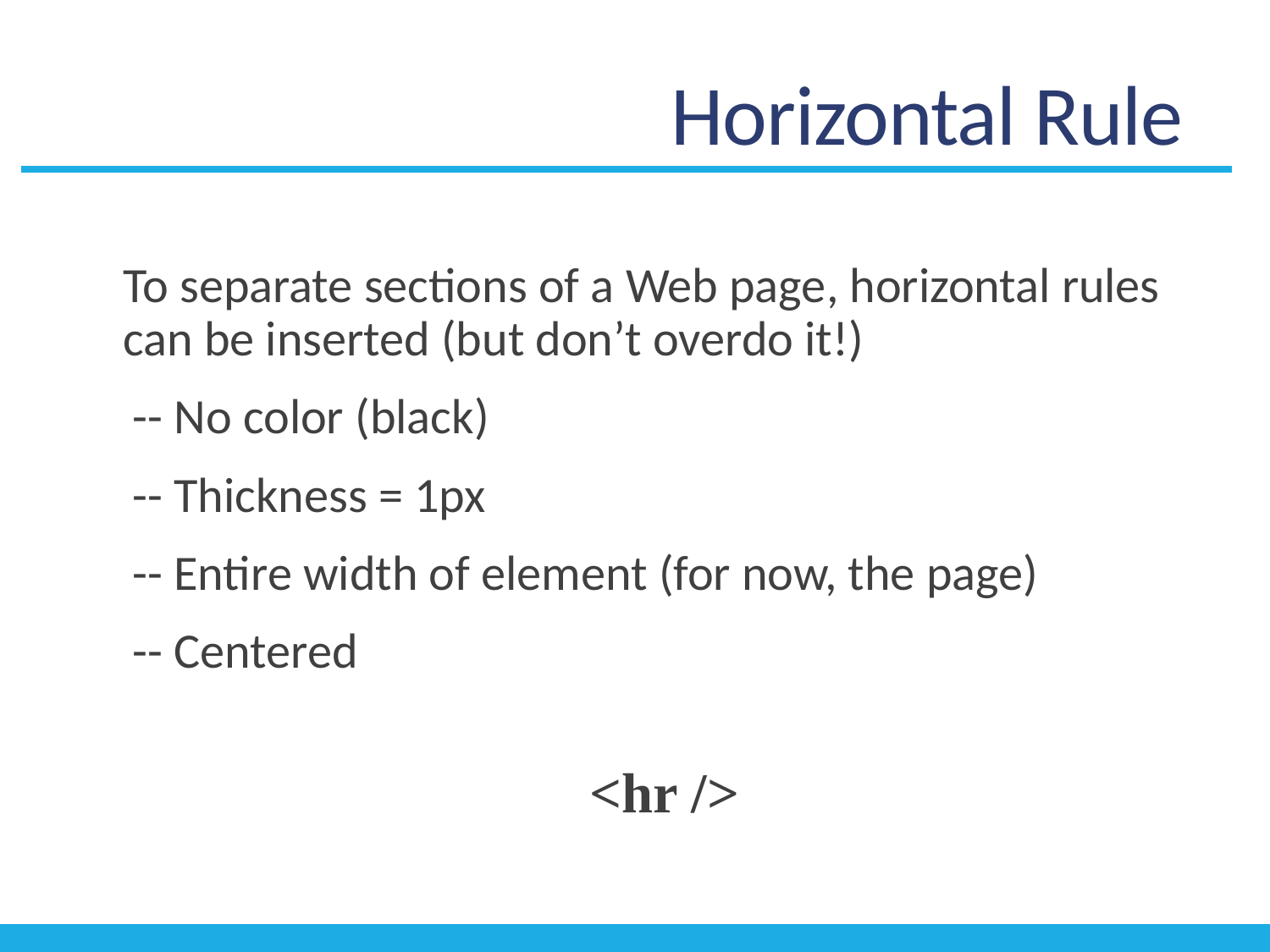

# Horizontal Rule
To separate sections of a Web page, horizontal rules can be inserted (but don’t overdo it!)
  -- No color (black)
  -- Thickness = 1px
  -- Entire width of element (for now, the page)
  -- Centered

<hr />